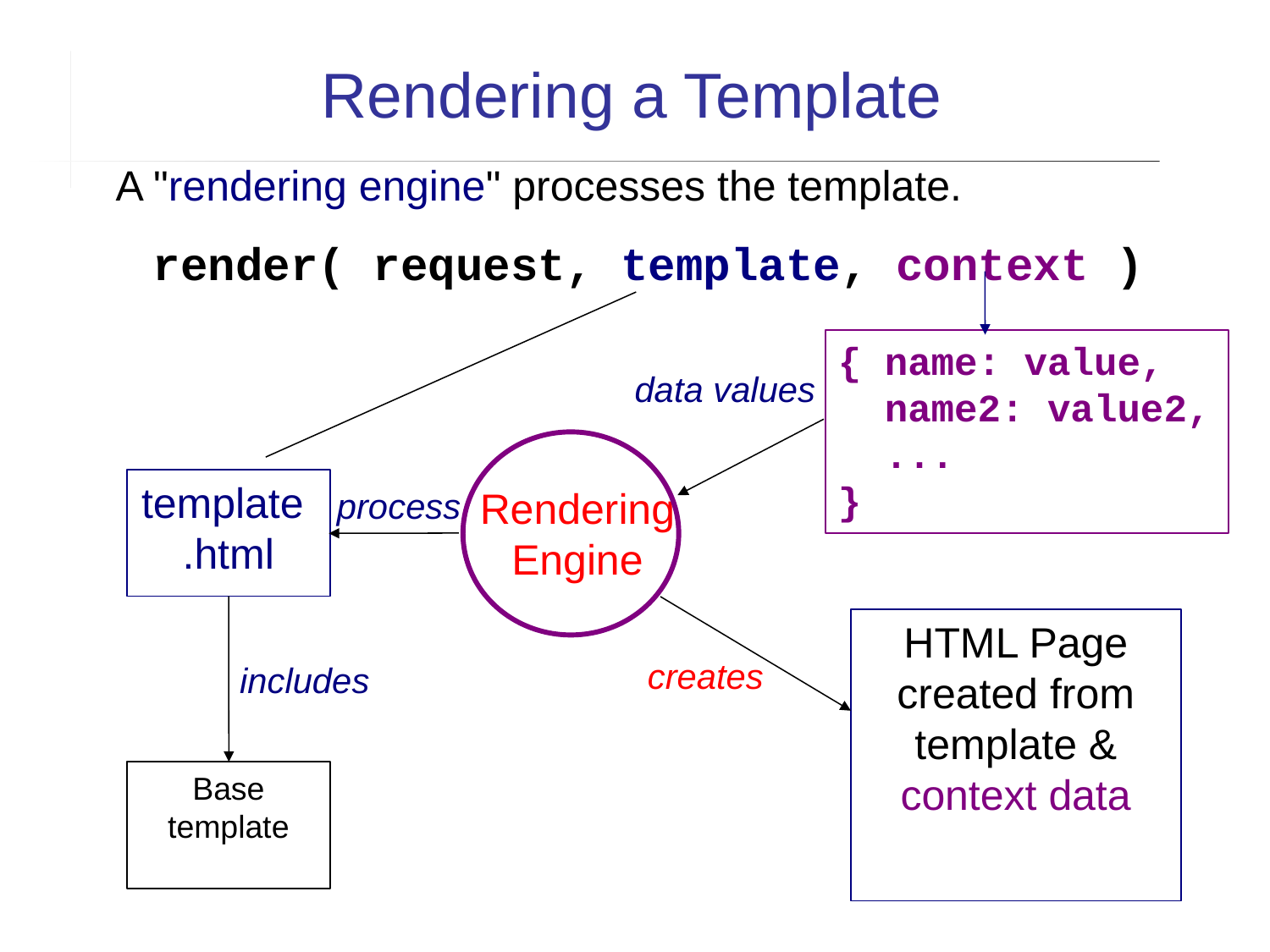

Rendering a Template
A "rendering engine" processes the template.
render( request, template, context )

{ name: value,
  name2: value2,
  ...
}
data values

Rendering Engine

template
.html
process

HTML Page
created from template & context data

creates
includes
Base template